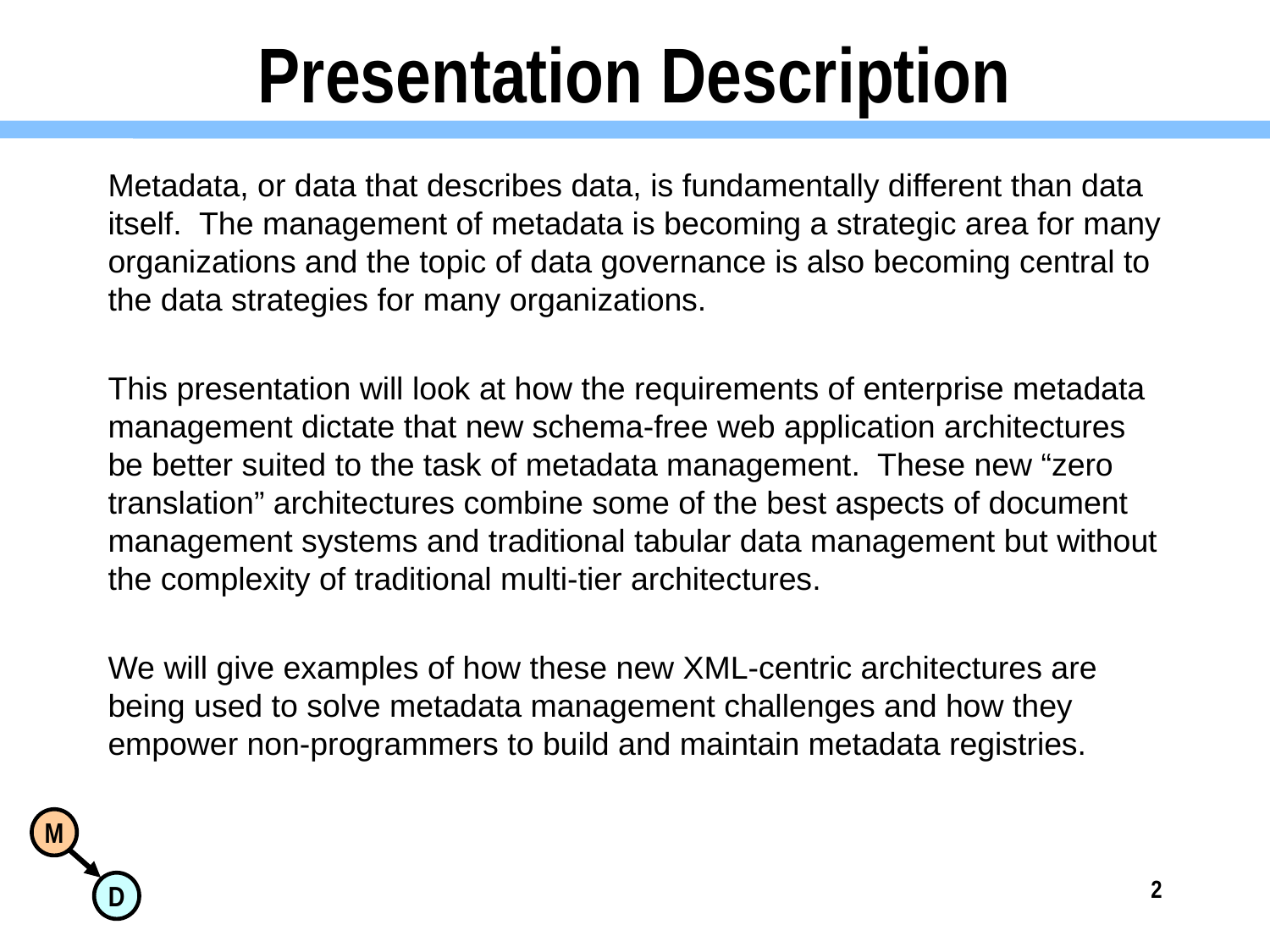

# Presentation Description
Metadata, or data that describes data, is fundamentally different than data itself.  The management of metadata is becoming a strategic area for many organizations and the topic of data governance is also becoming central to the data strategies for many organizations.

This presentation will look at how the requirements of enterprise metadata management dictate that new schema-free web application architectures be better suited to the task of metadata management.  These new “zero translation” architectures combine some of the best aspects of document management systems and traditional tabular data management but without the complexity of traditional multi-tier architectures.

We will give examples of how these new XML-centric architectures are being used to solve metadata management challenges and how they empower non-programmers to build and maintain metadata registries.
2